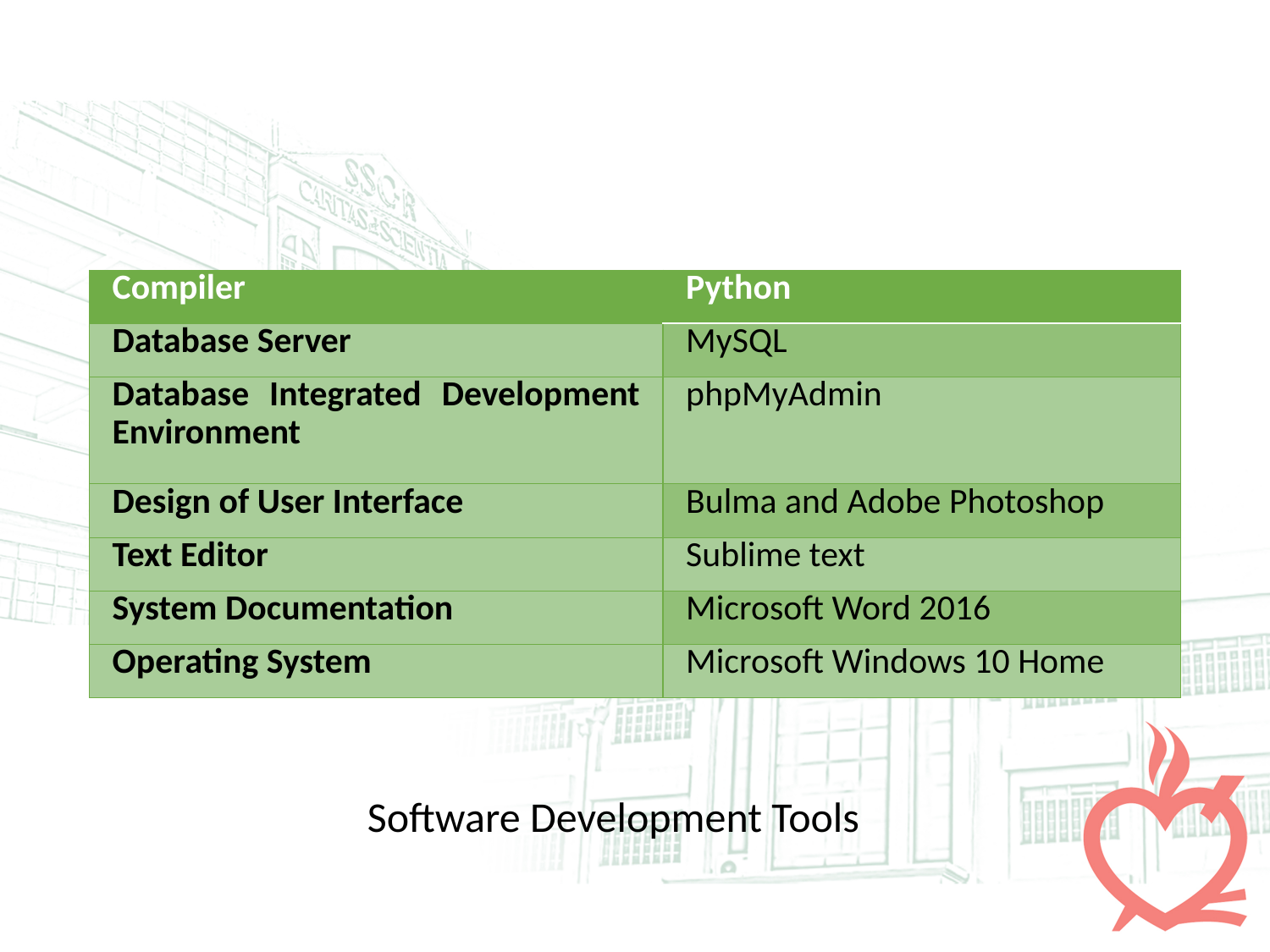

#
| Compiler | Python |
| --- | --- |
| Database Server | MySQL |
| Database Integrated Development Environment | phpMyAdmin |
| Design of User Interface | Bulma and Adobe Photoshop |
| Text Editor | Sublime text |
| System Documentation | Microsoft Word 2016 |
| Operating System | Microsoft Windows 10 Home |
Software Development Tools